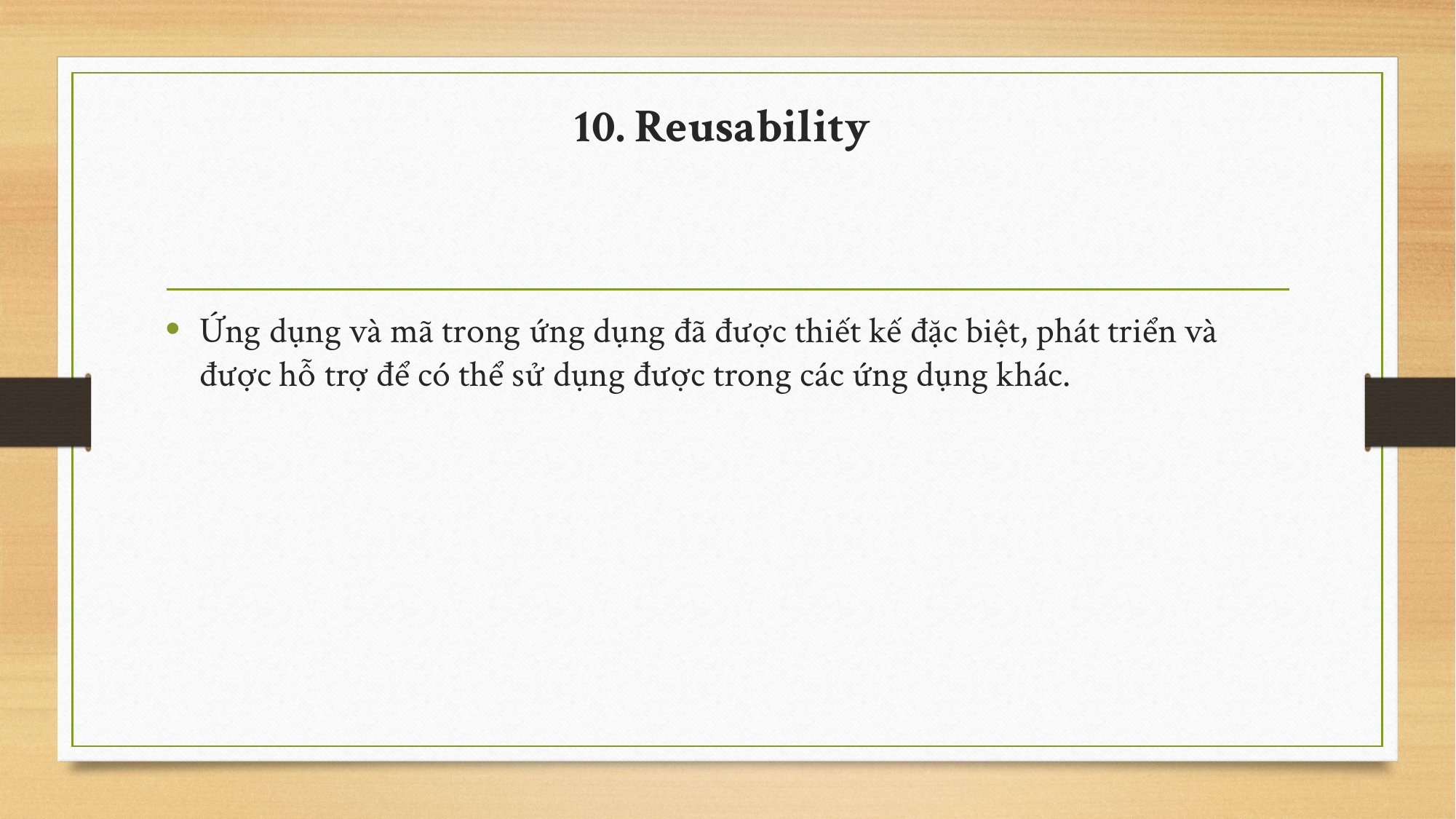

# 10. Reusability
Ứng dụng và mã trong ứng dụng đã được thiết kế đặc biệt, phát triển và được hỗ trợ để có thể sử dụng được trong các ứng dụng khác.